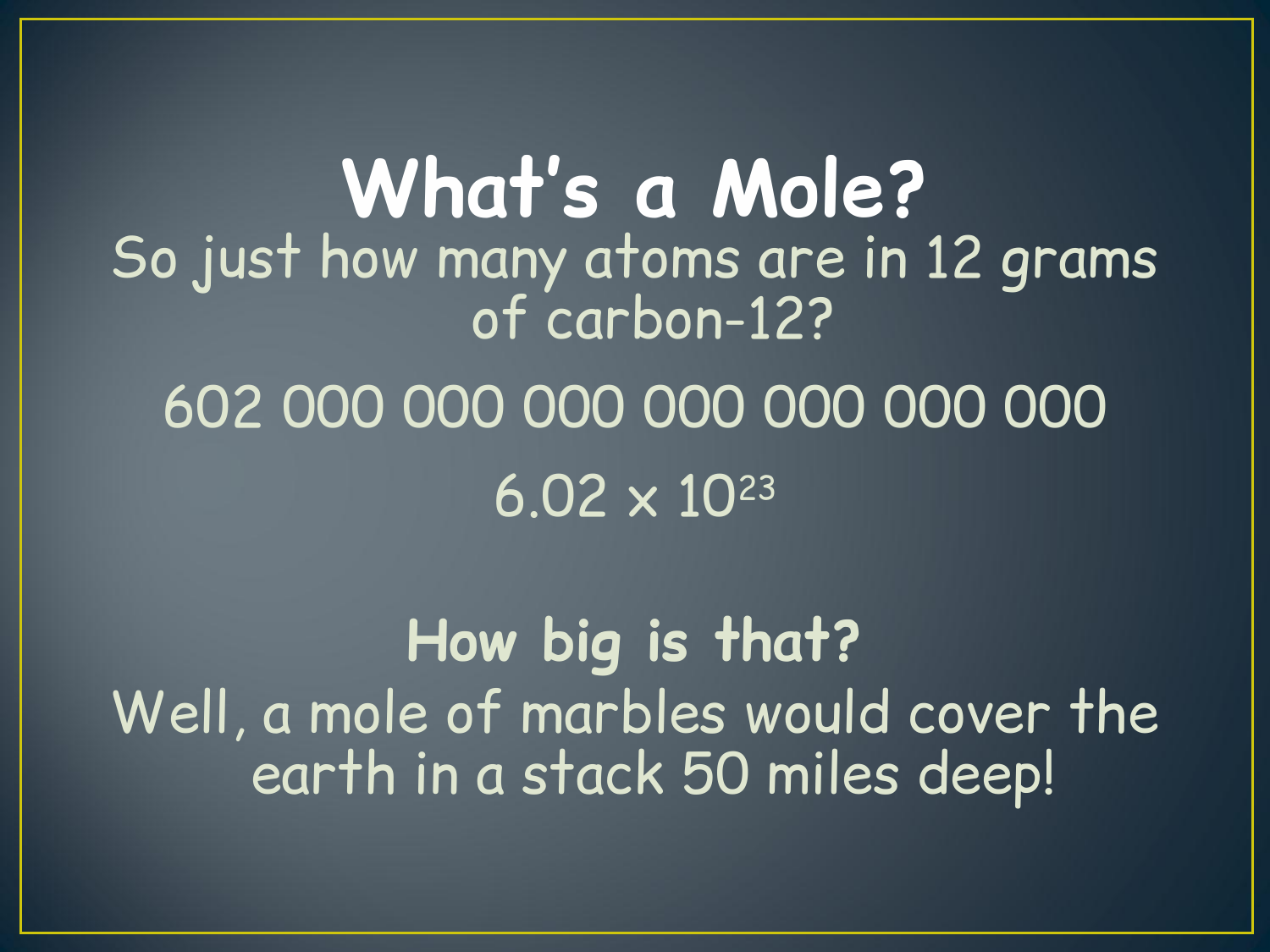

# What’s a Mole?
So just how many atoms are in 12 grams of carbon-12?
602 000 000 000 000 000 000 000
6.02 x 1023

How big is that?
Well, a mole of marbles would cover the earth in a stack 50 miles deep!